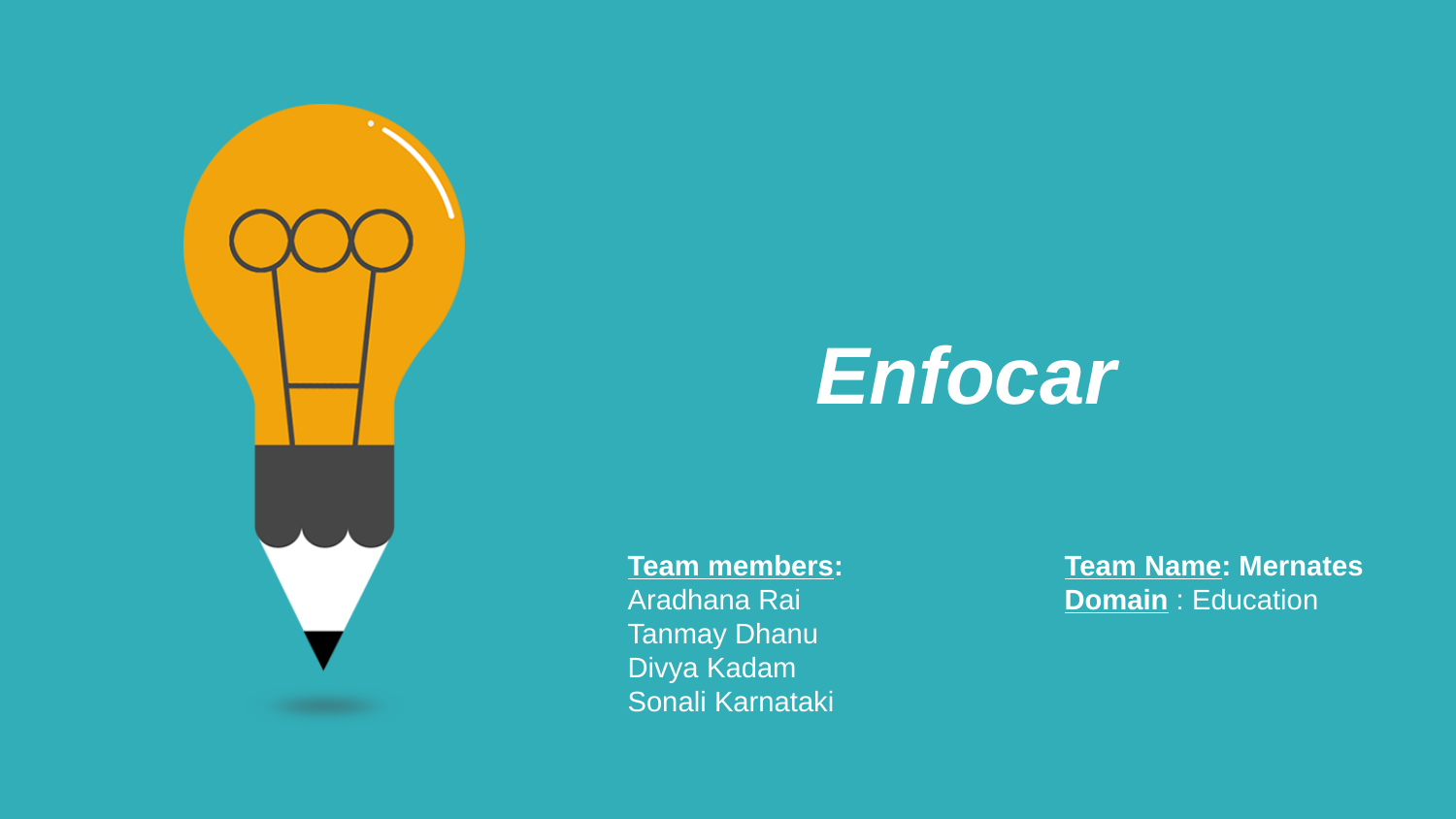

Enfocar
Team members:		Team Name: Mernates
Aradhana Rai		Domain : Education
Tanmay Dhanu
Divya Kadam
Sonali Karnataki